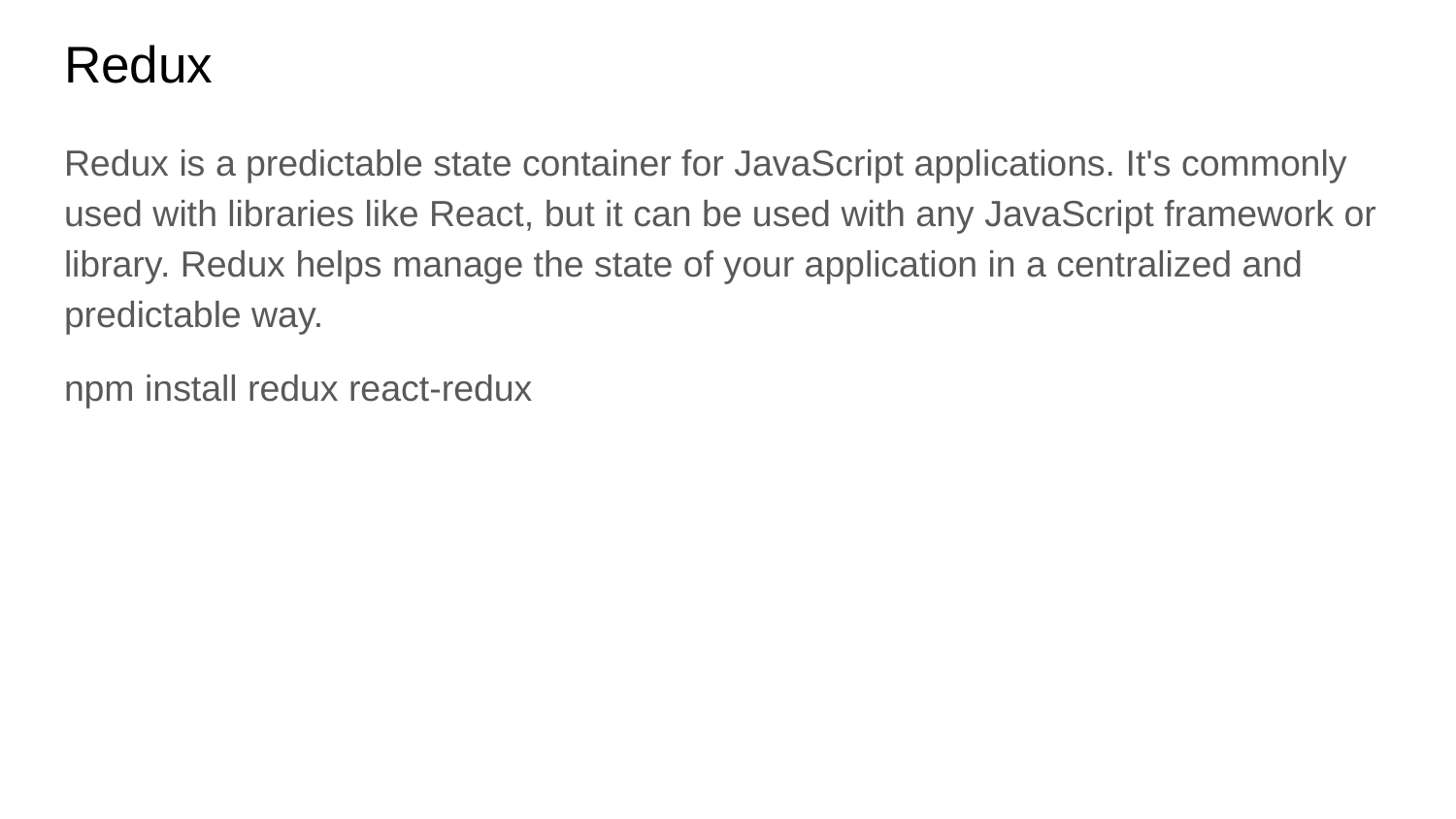

# Redux
Redux is a predictable state container for JavaScript applications. It's commonly used with libraries like React, but it can be used with any JavaScript framework or library. Redux helps manage the state of your application in a centralized and predictable way.
npm install redux react-redux